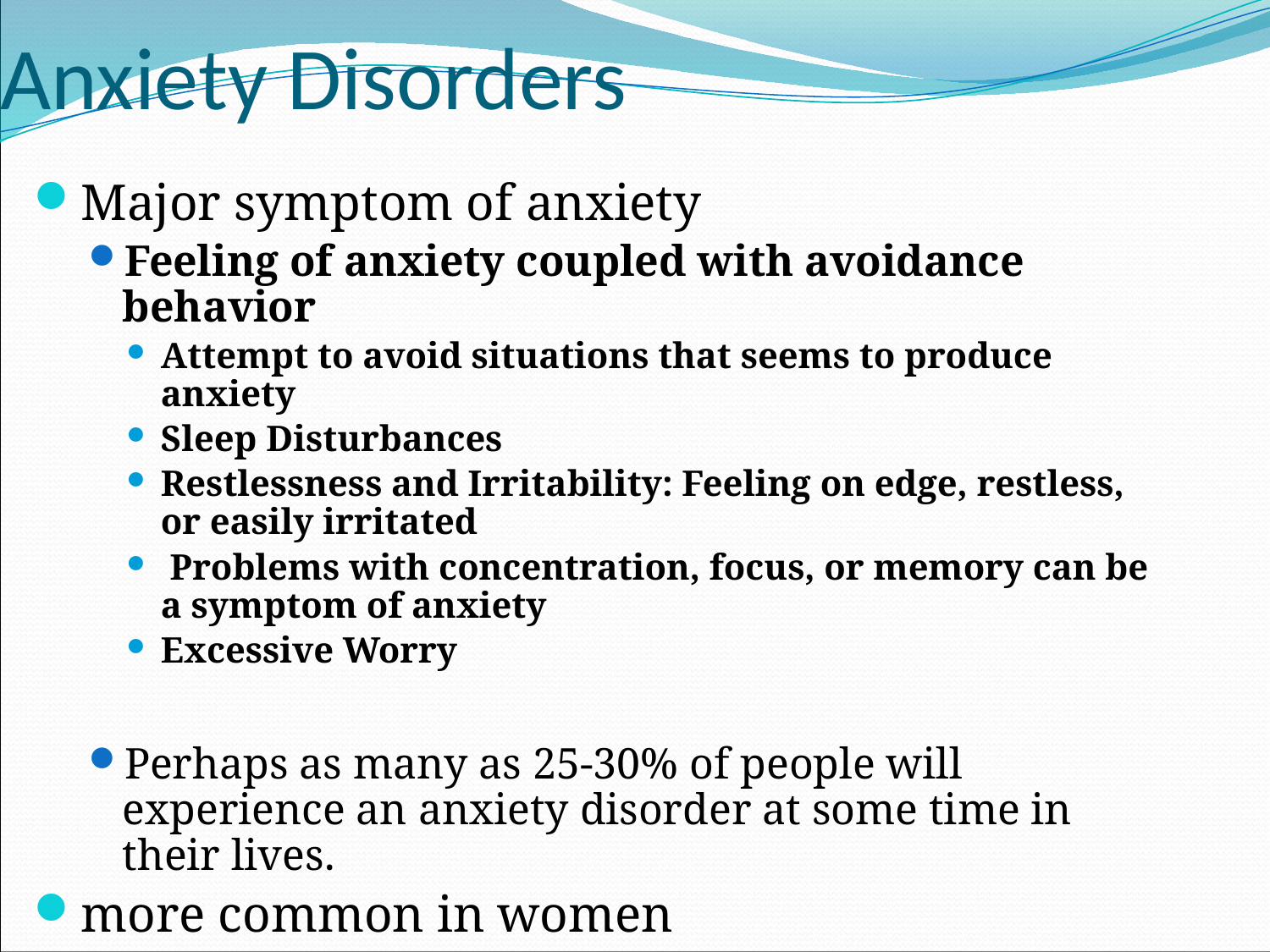

# Anxiety Disorders
Major symptom of anxiety
Feeling of anxiety coupled with avoidance behavior
Attempt to avoid situations that seems to produce anxiety
Sleep Disturbances
Restlessness and Irritability: Feeling on edge, restless, or easily irritated
 Problems with concentration, focus, or memory can be a symptom of anxiety
Excessive Worry

Perhaps as many as 25-30% of people will experience an anxiety disorder at some time in their lives.
more common in women